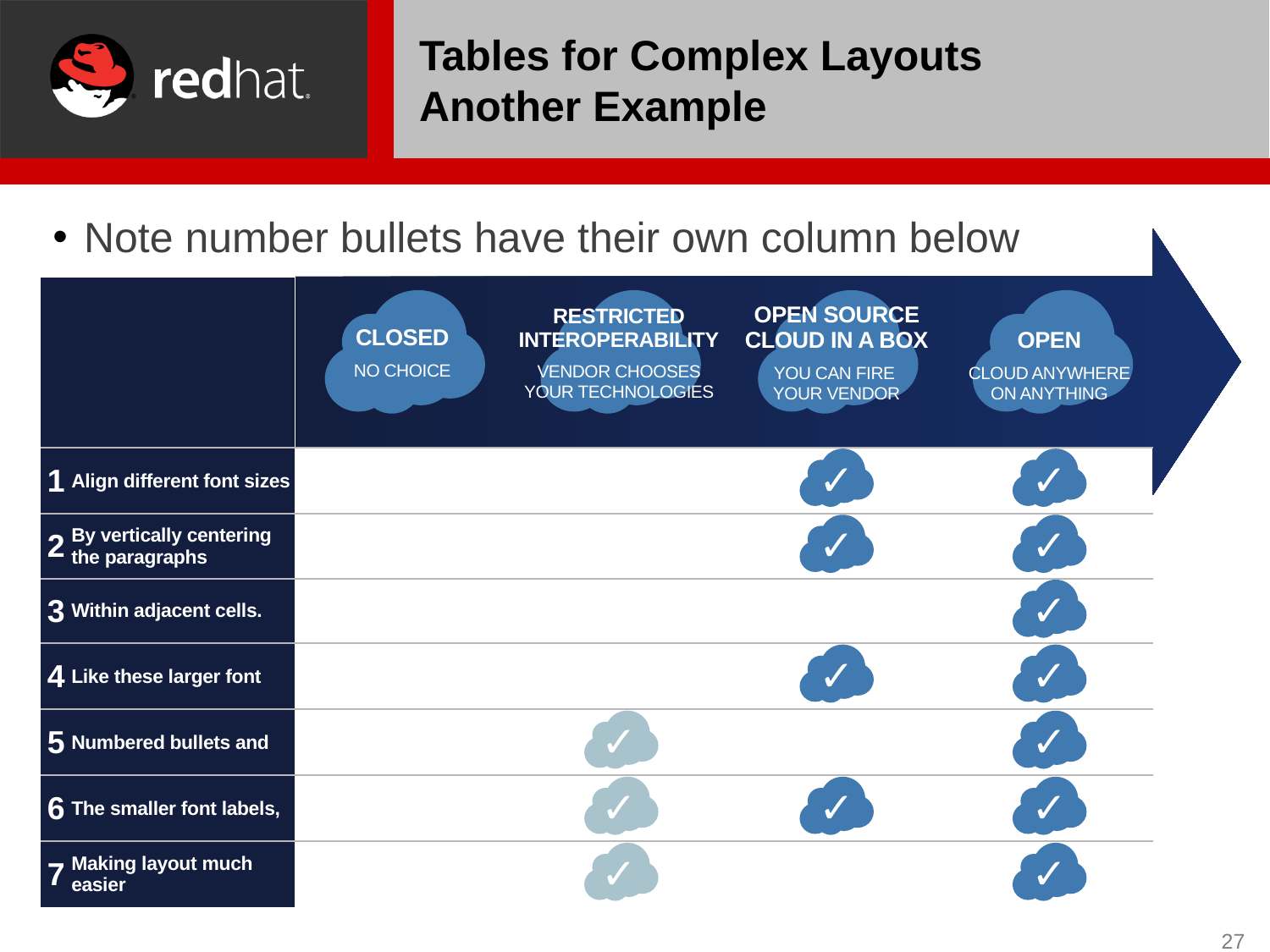

# Tables for Complex Layouts Another Example
Note number bullets have their own column below

|  |  | CLOSED NO CHOICE | RESTRICTED INTEROPERABILITY VENDOR CHOOSES YOUR TECHNOLOGIES | OPEN SOURCE CLOUD IN A BOX YOU CAN FIRE YOUR VENDOR | OPEN CLOUD ANYWHERE ON ANYTHING |
| --- | --- | --- | --- | --- | --- |
| 1 | Align different font sizes |  |  | ✓ | ✓ |
| 2 | By vertically centering the paragraphs |  |  | ✓ | ✓ |
| 3 | Within adjacent cells. |  |  |  | ✓ |
| 4 | Like these larger font |  |  | ✓ | ✓ |
| 5 | Numbered bullets and |  | ✓ |  | ✓ |
| 6 | The smaller font labels, |  | ✓ | ✓ | ✓ |
| 7 | Making layout much easier |  | ✓ |  | ✓ |

27